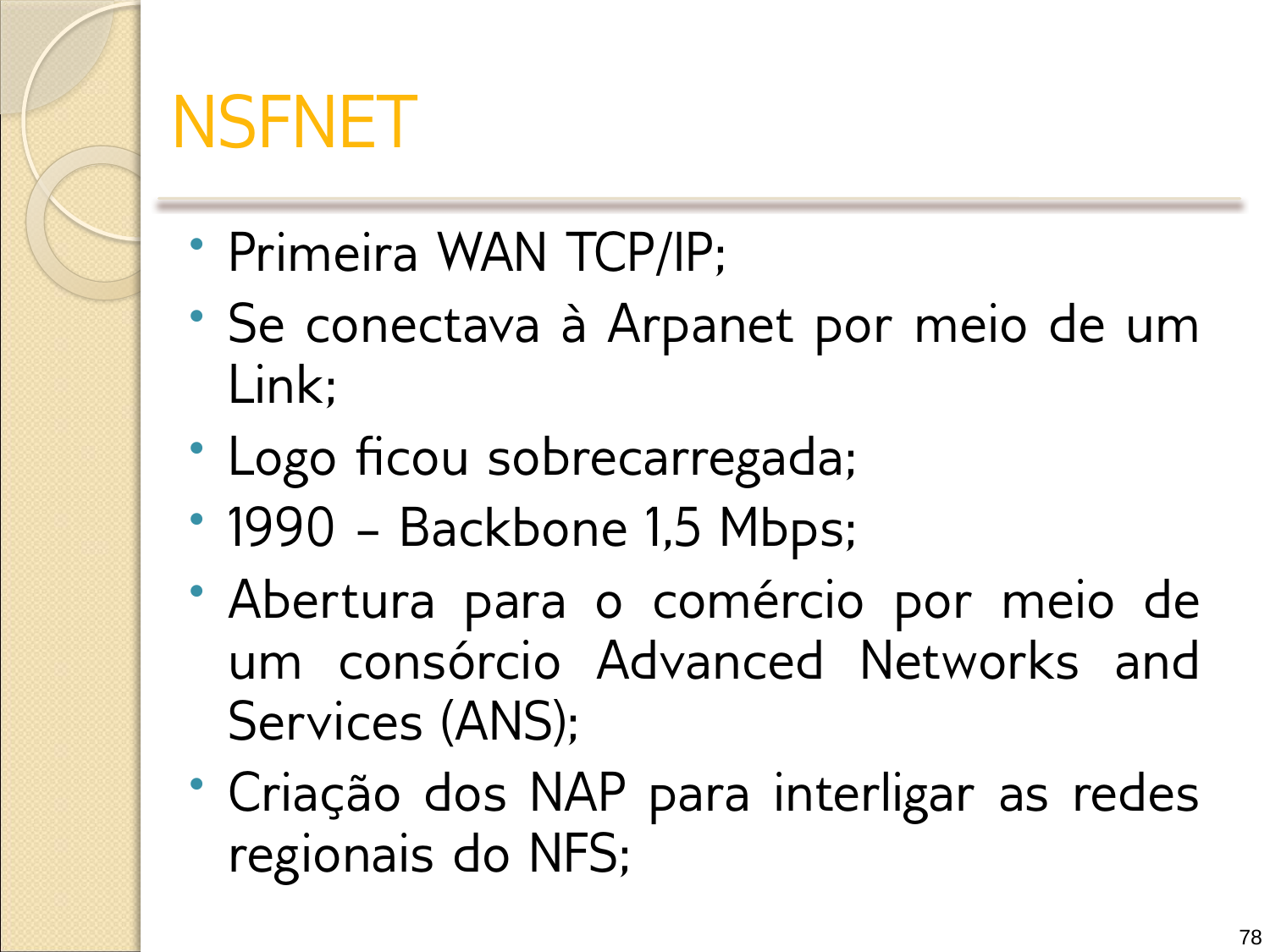

# NSFNET
Primeira WAN TCP/IP;
Se conectava à Arpanet por meio de um Link;
Logo ficou sobrecarregada;
1990 – Backbone 1,5 Mbps;
Abertura para o comércio por meio de um consórcio Advanced Networks and Services (ANS);
Criação dos NAP para interligar as redes regionais do NFS;